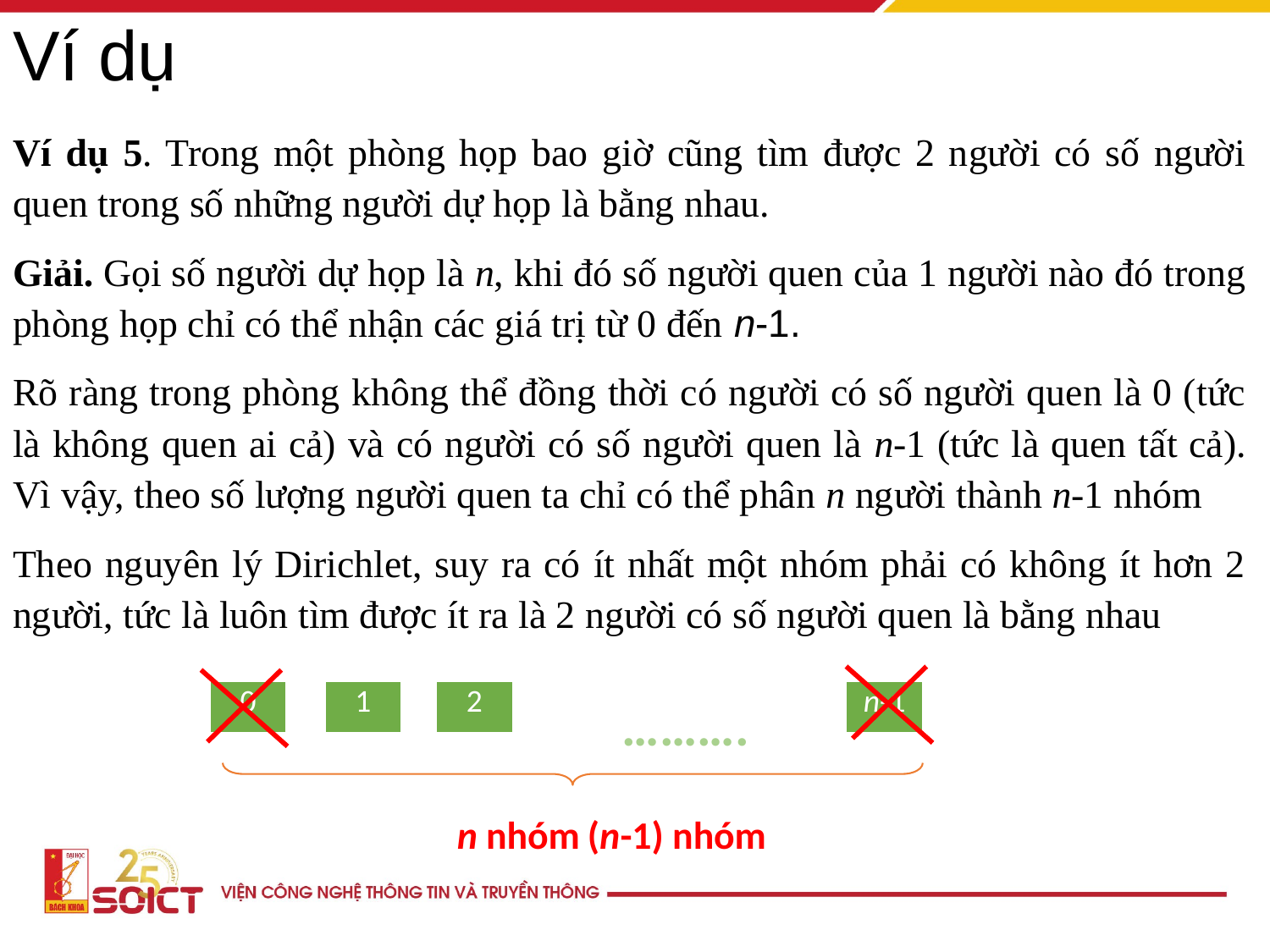

# Ví dụ
Ví dụ 5. Trong một phòng họp bao giờ cũng tìm được 2 người có số người quen trong số những người dự họp là bằng nhau.
Giải. Gọi số người dự họp là n, khi đó số người quen của 1 người nào đó trong phòng họp chỉ có thể nhận các giá trị từ 0 đến n-1.
Rõ ràng trong phòng không thể đồng thời có người có số người quen là 0 (tức là không quen ai cả) và có người có số người quen là n-1 (tức là quen tất cả). Vì vậy, theo số lượng người quen ta chỉ có thể phân n người thành n-1 nhóm
Theo nguyên lý Dirichlet, suy ra có ít nhất một nhóm phải có không ít hơn 2 người, tức là luôn tìm được ít ra là 2 người có số người quen là bằng nhau

| 0 |
| --- |
| 1 |
| --- |
| 2 |
| --- |
| n-1 |
| --- |
……….
n nhóm
(n-1) nhóm